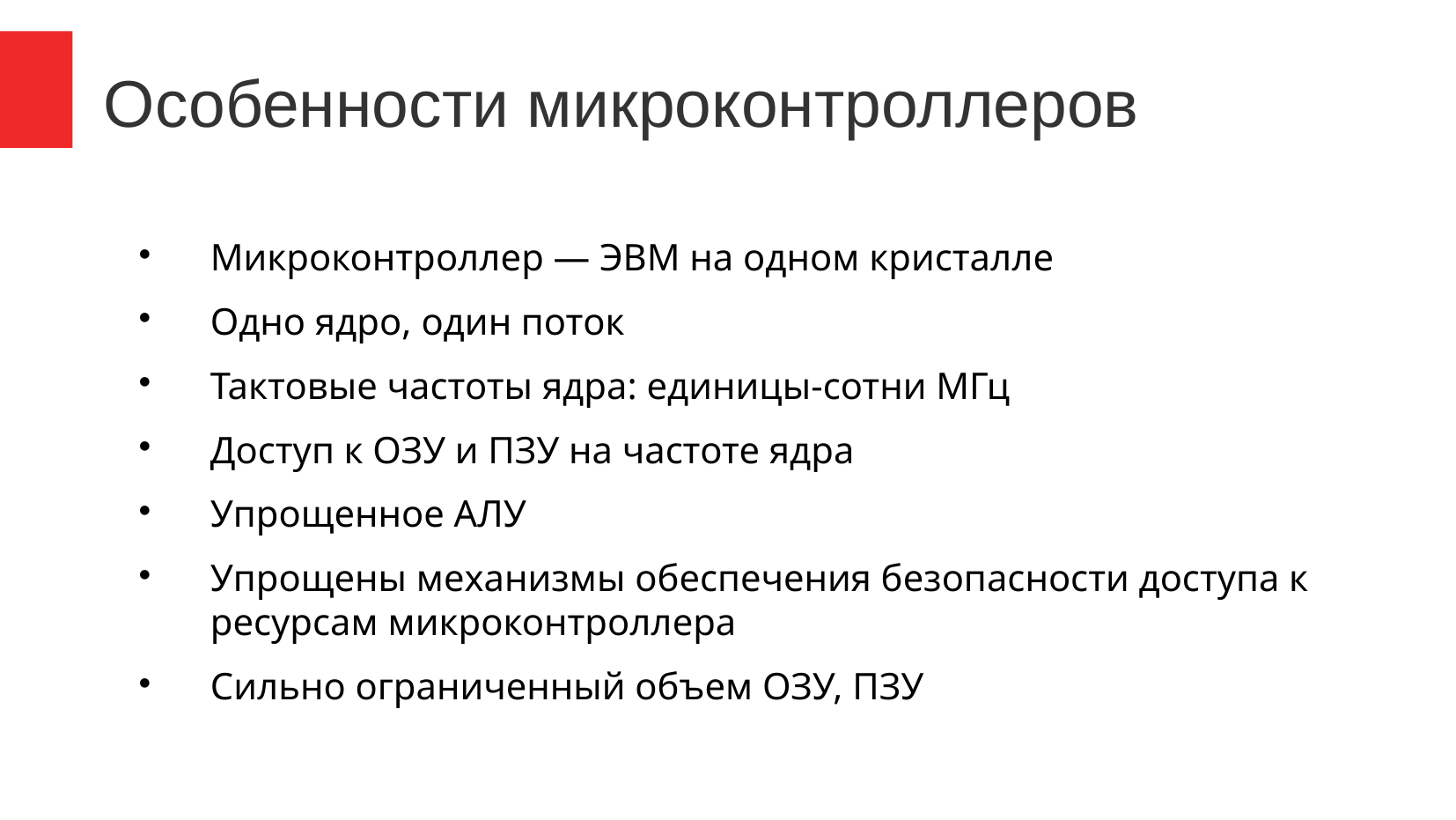

Особенности микроконтроллеров

Микроконтроллер — ЭВМ на одном кристалле
Одно ядро, один поток
Тактовые частоты ядра: единицы-сотни МГц
Доступ к ОЗУ и ПЗУ на частоте ядра
Упрощенное АЛУ
Упрощены механизмы обеспечения безопасности доступа к ресурсам микроконтроллера
Сильно ограниченный объем ОЗУ, ПЗУ